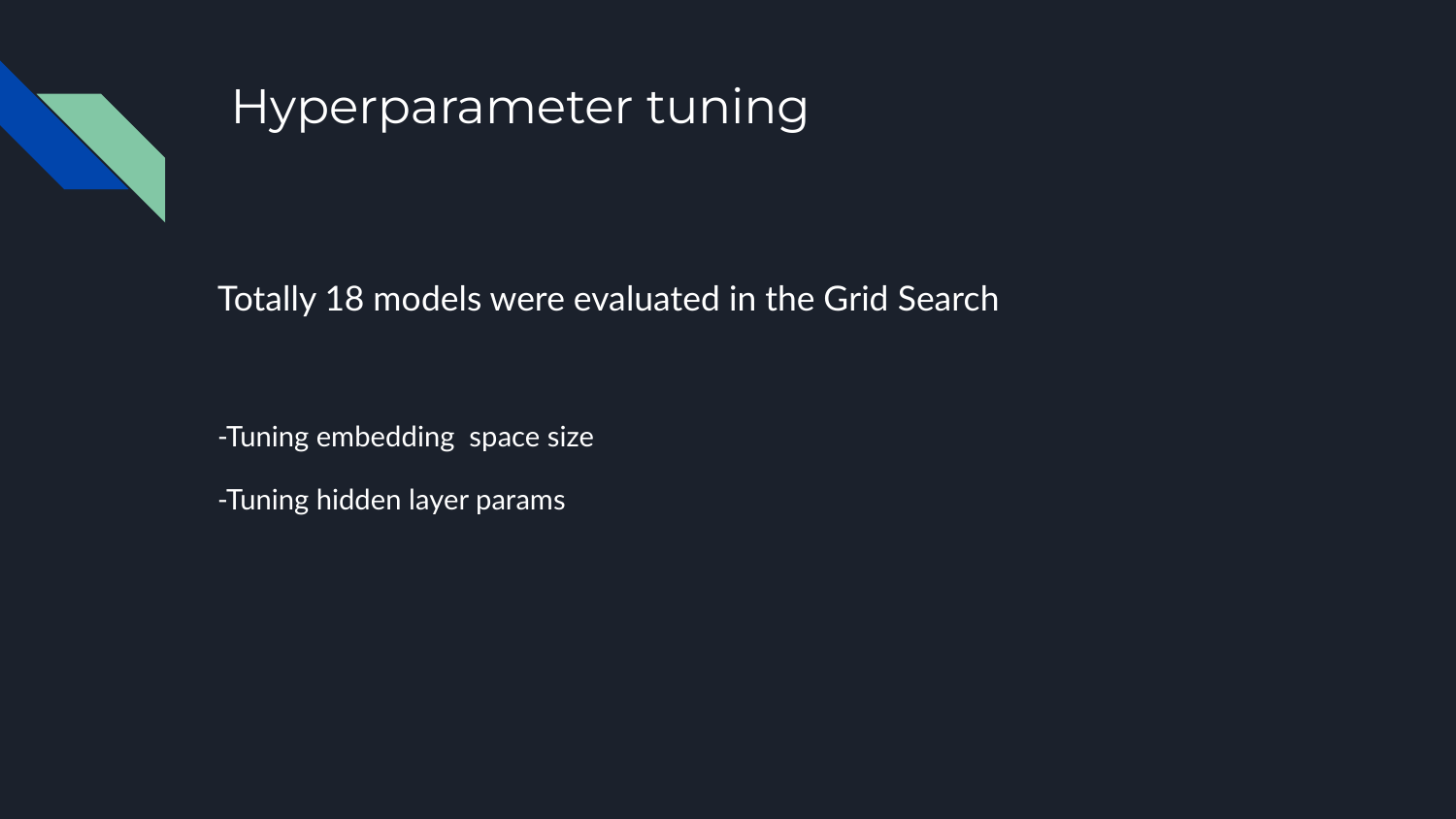

# Hyperparameter tuning
Totally 18 models were evaluated in the Grid Search

-Tuning embedding  space size
-Tuning hidden layer params